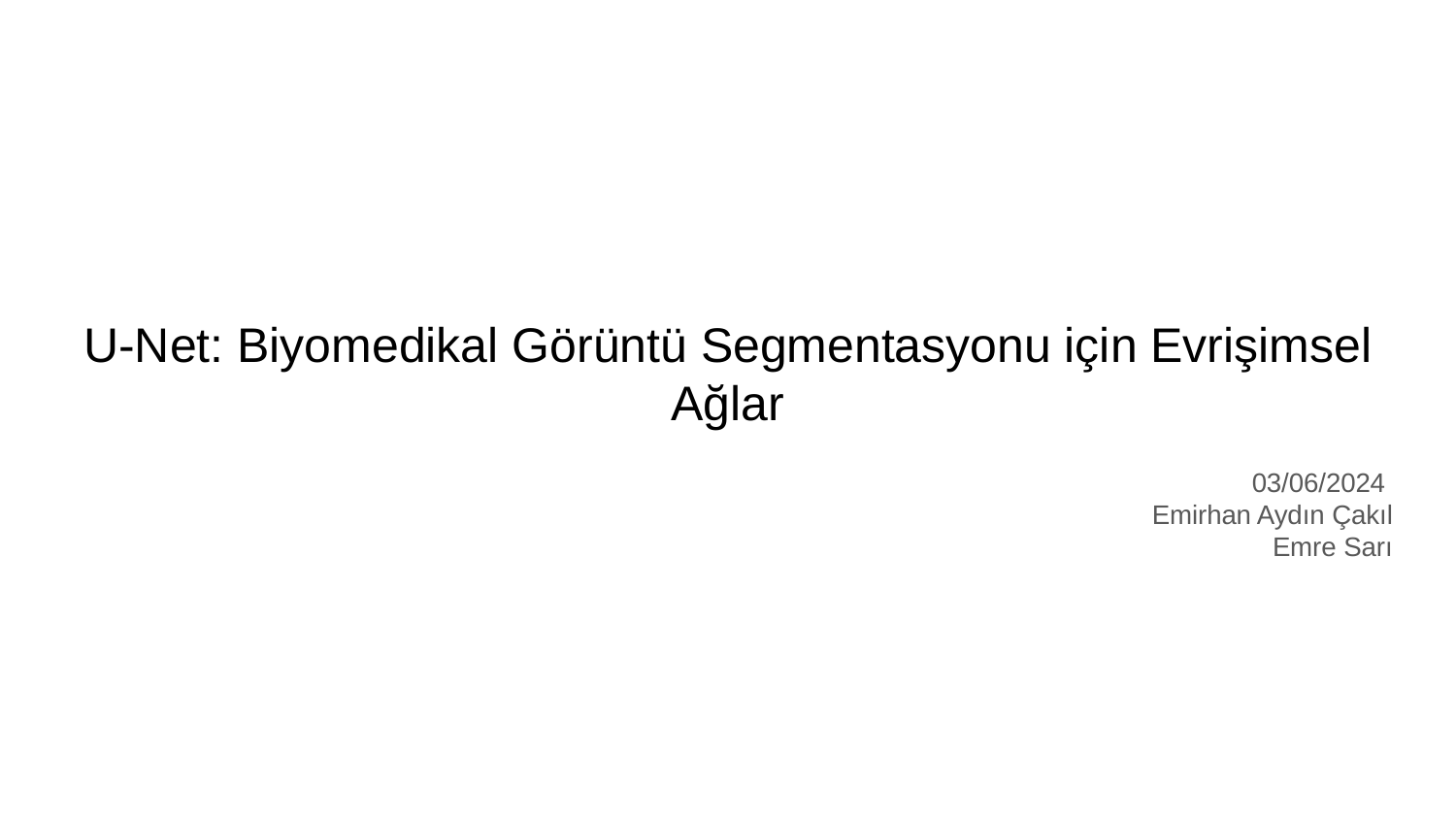

# U-Net: Biyomedikal Görüntü Segmentasyonu için Evrişimsel Ağlar
03/06/2024
Emirhan Aydın Çakıl
Emre Sarı